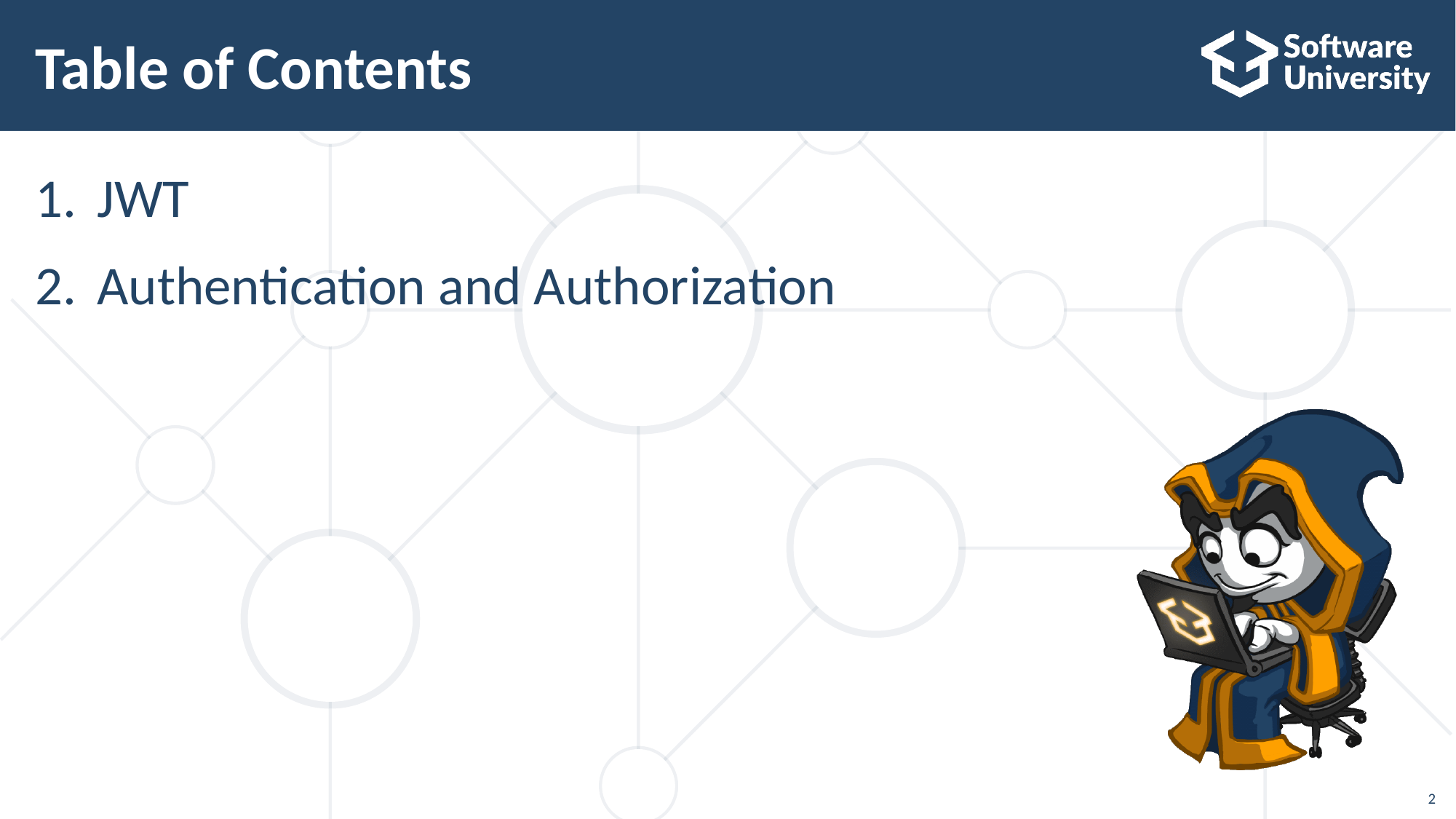

# Table of Contents
JWT
Authentication and Authorization
2